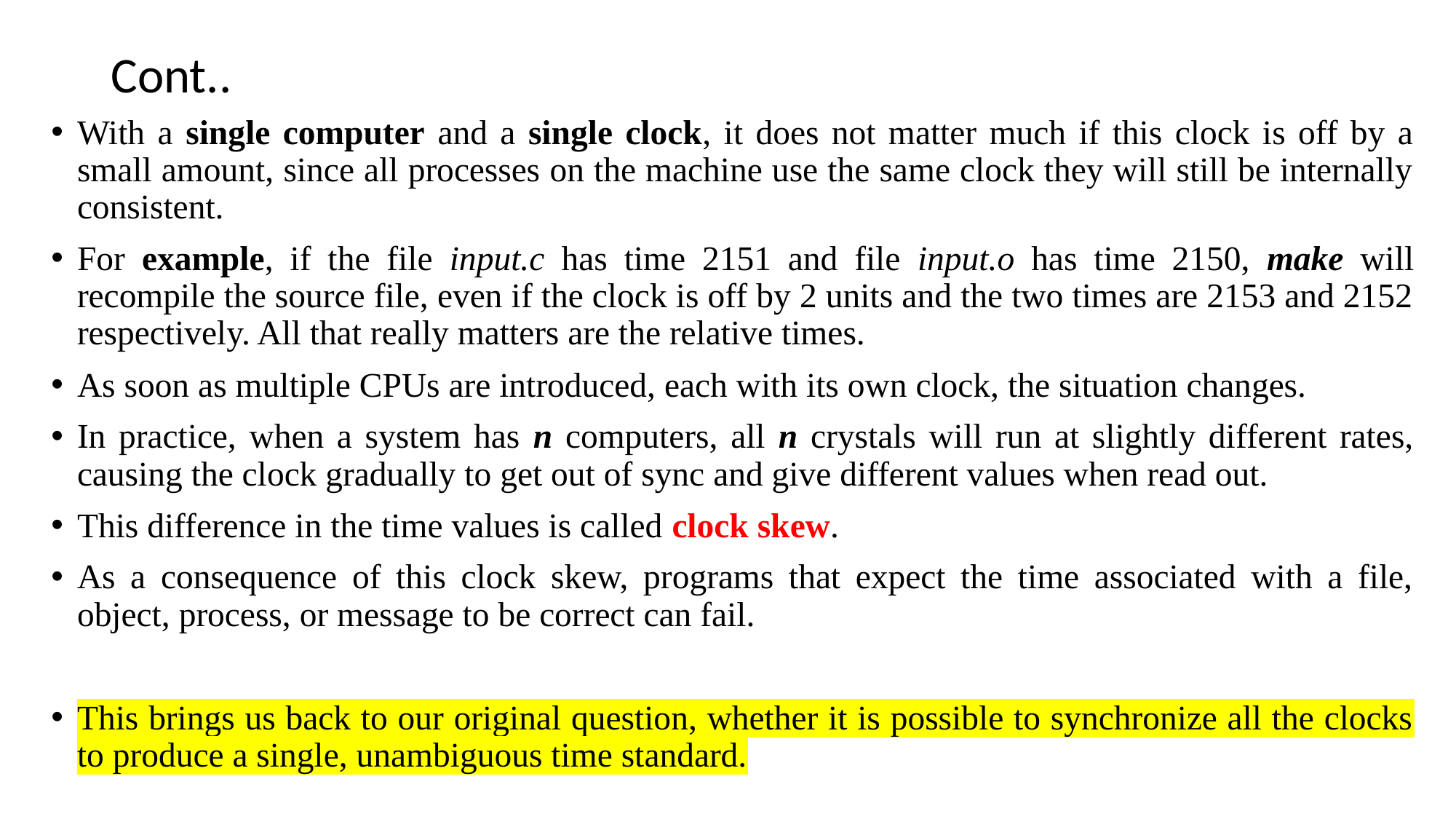

# Cont..
With a single computer and a single clock, it does not matter much if this clock is off by a small amount, since all processes on the machine use the same clock they will still be internally consistent.
For example, if the file input.c has time 2151 and file input.o has time 2150, make will recompile the source file, even if the clock is off by 2 units and the two times are 2153 and 2152 respectively. All that really matters are the relative times.
As soon as multiple CPUs are introduced, each with its own clock, the situation changes.
In practice, when a system has n computers, all n crystals will run at slightly different rates, causing the clock gradually to get out of sync and give different values when read out.
This difference in the time values is called clock skew.
As a consequence of this clock skew, programs that expect the time associated with a file, object, process, or message to be correct can fail.

This brings us back to our original question, whether it is possible to synchronize all the clocks to produce a single, unambiguous time standard.